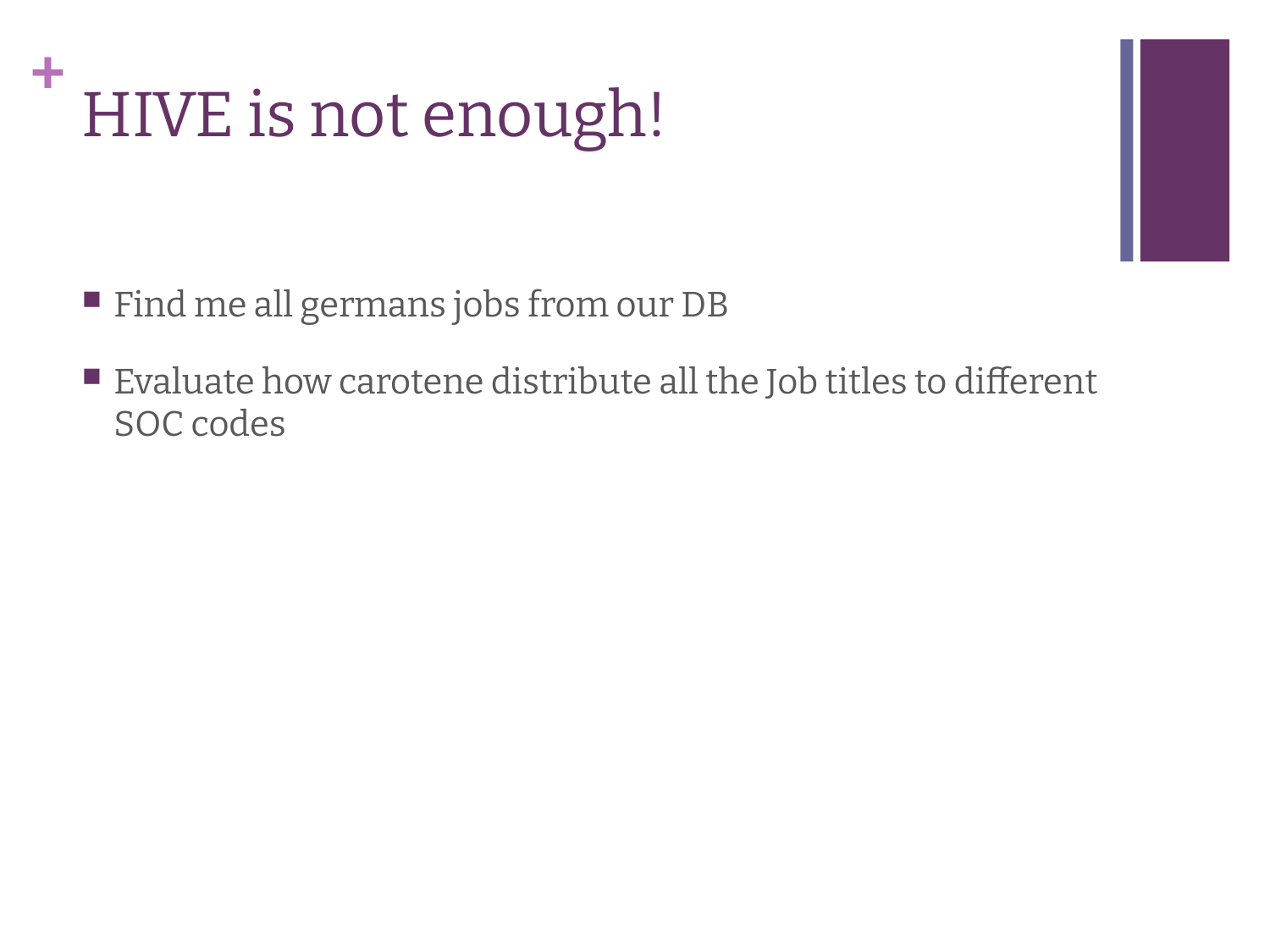

# HIVE is not enough!
Find me all germans jobs from our DB
Evaluate how carotene distribute all the Job titles to different SOC codes